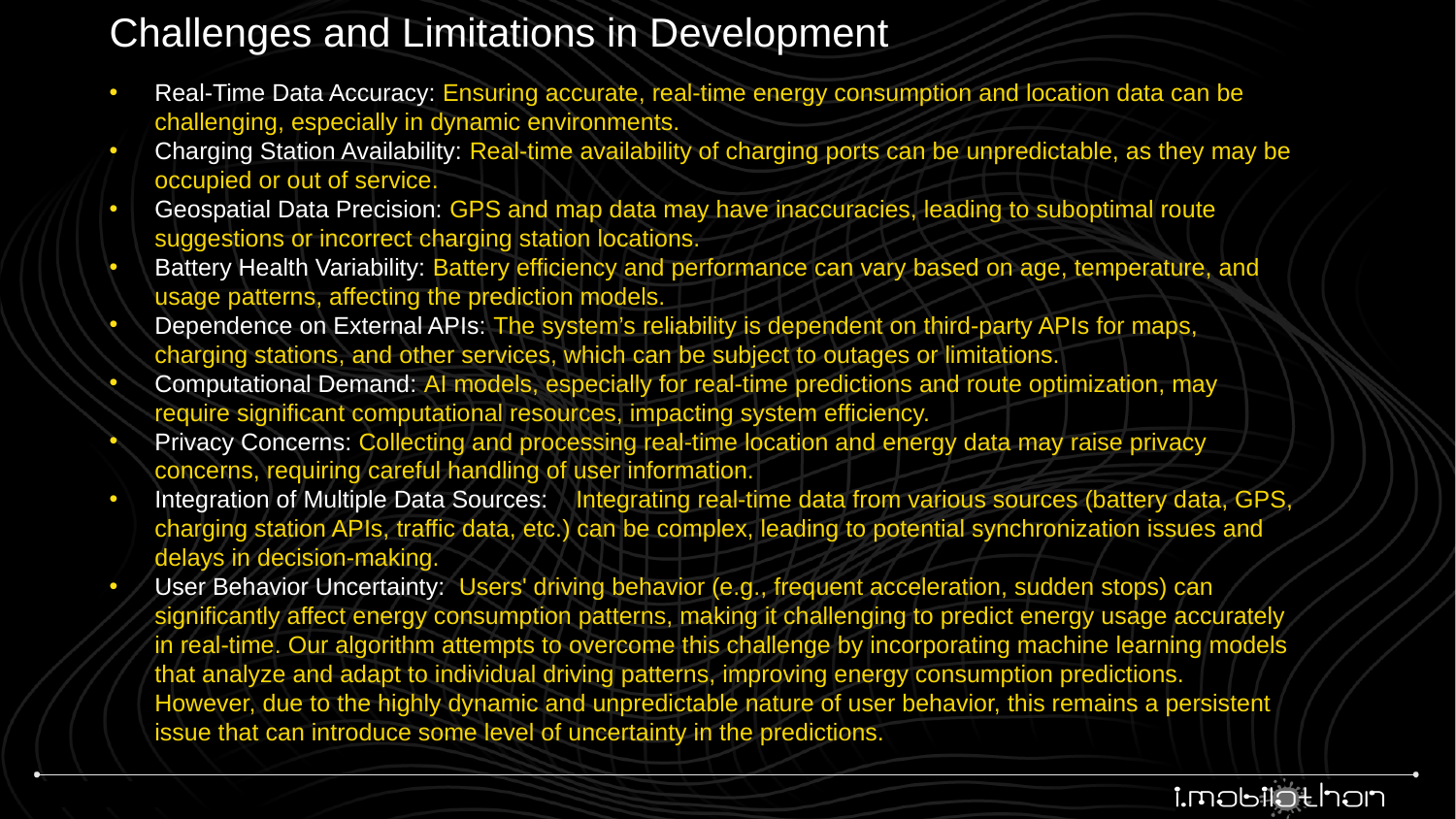

Challenges and Limitations in Development

Real-Time Data Accuracy: Ensuring accurate, real-time energy consumption and location data can be challenging, especially in dynamic environments.
Charging Station Availability: Real-time availability of charging ports can be unpredictable, as they may be occupied or out of service.
Geospatial Data Precision: GPS and map data may have inaccuracies, leading to suboptimal route suggestions or incorrect charging station locations.
Battery Health Variability: Battery efficiency and performance can vary based on age, temperature, and usage patterns, affecting the prediction models.
Dependence on External APIs: The system’s reliability is dependent on third-party APIs for maps, charging stations, and other services, which can be subject to outages or limitations.
Computational Demand: AI models, especially for real-time predictions and route optimization, may require significant computational resources, impacting system efficiency.
Privacy Concerns: Collecting and processing real-time location and energy data may raise privacy concerns, requiring careful handling of user information.
Integration of Multiple Data Sources:    Integrating real-time data from various sources (battery data, GPS, charging station APIs, traffic data, etc.) can be complex, leading to potential synchronization issues and delays in decision-making.
User Behavior Uncertainty:  Users' driving behavior (e.g., frequent acceleration, sudden stops) can significantly affect energy consumption patterns, making it challenging to predict energy usage accurately in real-time. Our algorithm attempts to overcome this challenge by incorporating machine learning models that analyze and adapt to individual driving patterns, improving energy consumption predictions. However, due to the highly dynamic and unpredictable nature of user behavior, this remains a persistent issue that can introduce some level of uncertainty in the predictions.